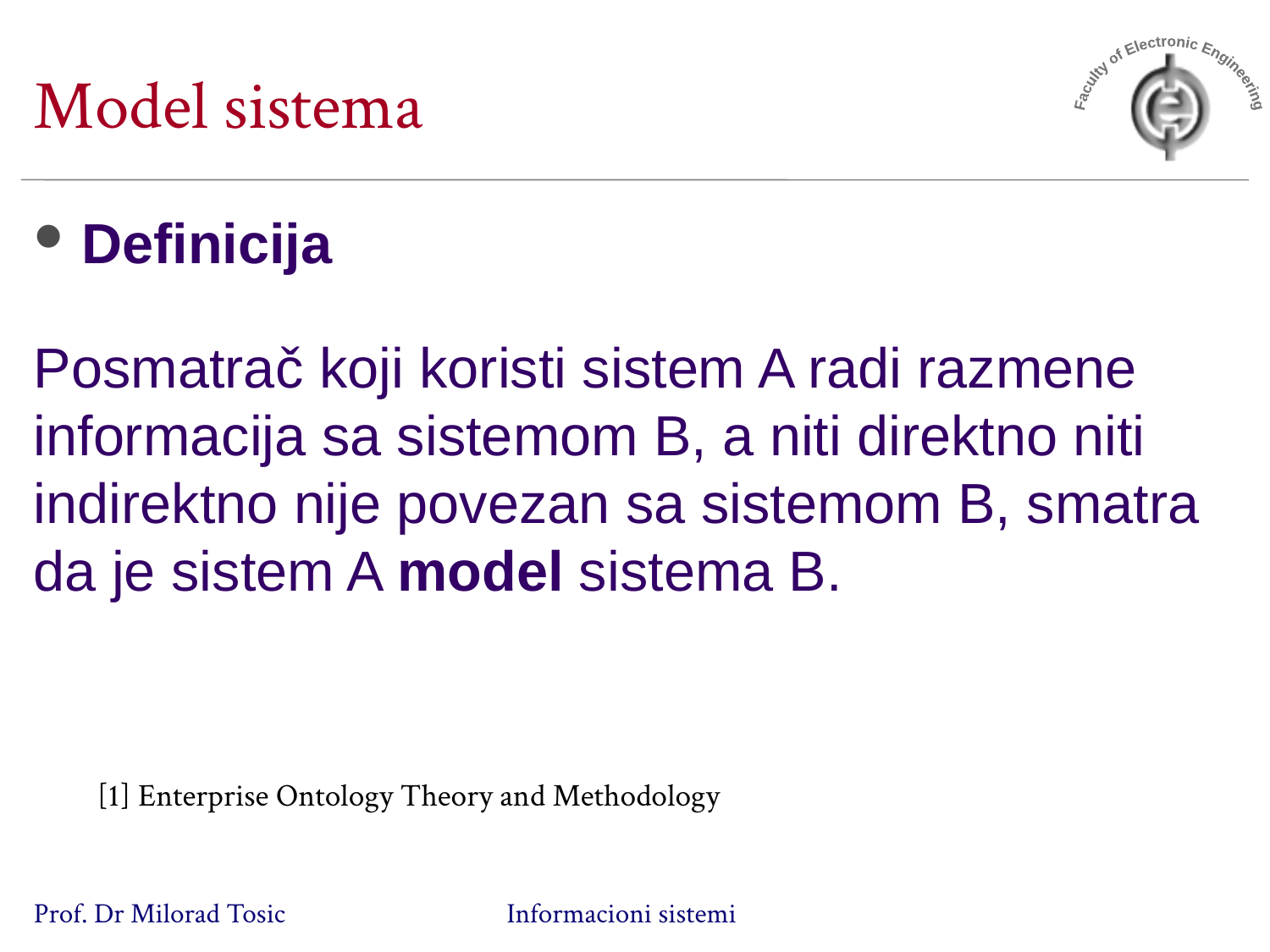

# Model sistema
Definicija
Posmatrač koji koristi sistem A radi razmene informacija sa sistemom B, a niti direktno niti indirektno nije povezan sa sistemom B, smatra da je sistem A model sistema B.
[1] Enterprise Ontology Theory and Methodology
Prof. Dr Milorad Tosic                                   Informacioni sistemi